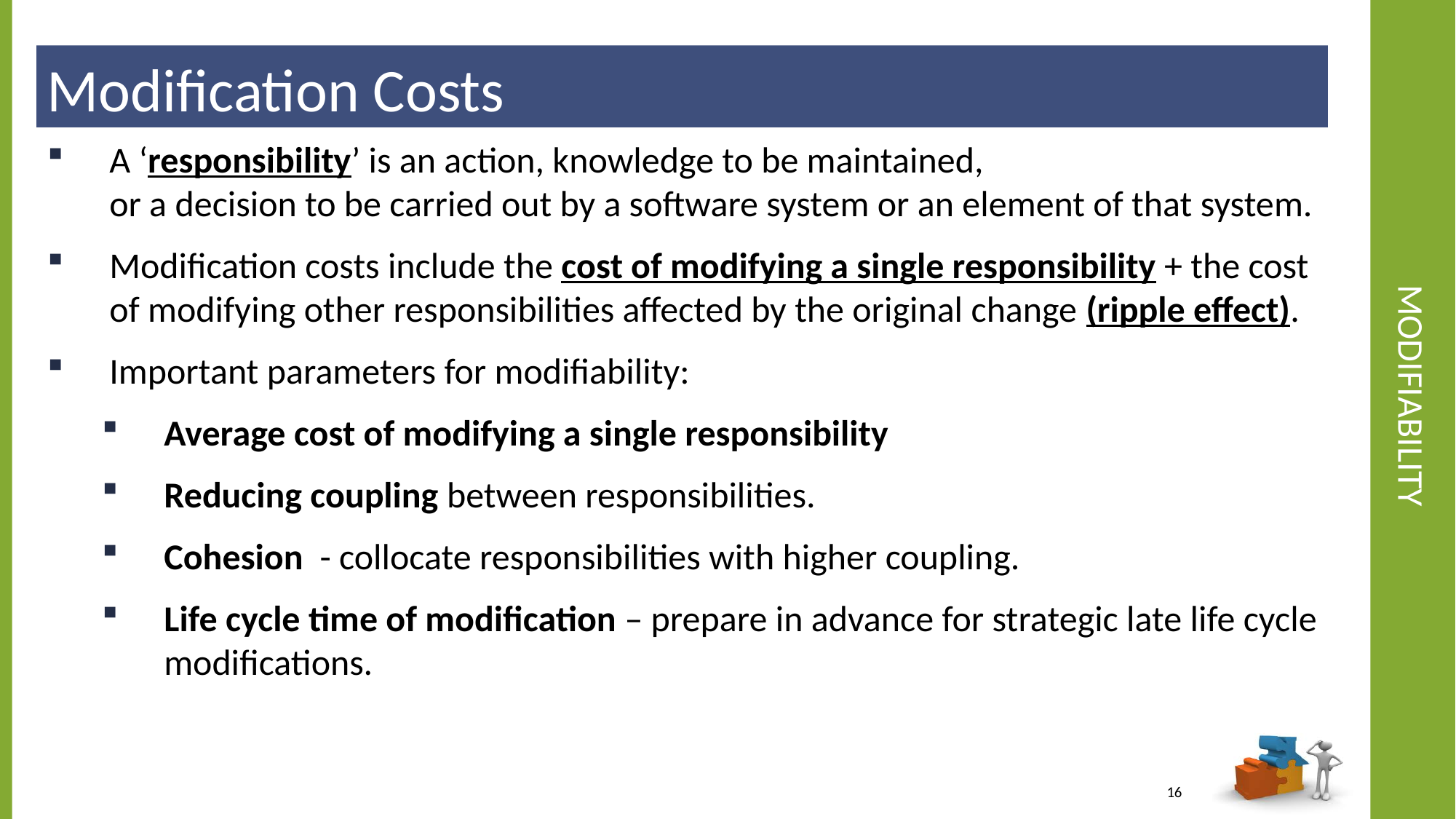

Modification Costs
# Modifiability
A ‘responsibility’ is an action, knowledge to be maintained,
or a decision to be carried out by a software system or an element of that system.
Modification costs include the cost of modifying a single responsibility + the cost of modifying other responsibilities affected by the original change (ripple effect).
Important parameters for modifiability:
Average cost of modifying a single responsibility
Reducing coupling between responsibilities.
Cohesion  - collocate responsibilities with higher coupling.
Life cycle time of modification – prepare in advance for strategic late life cycle modifications.
16